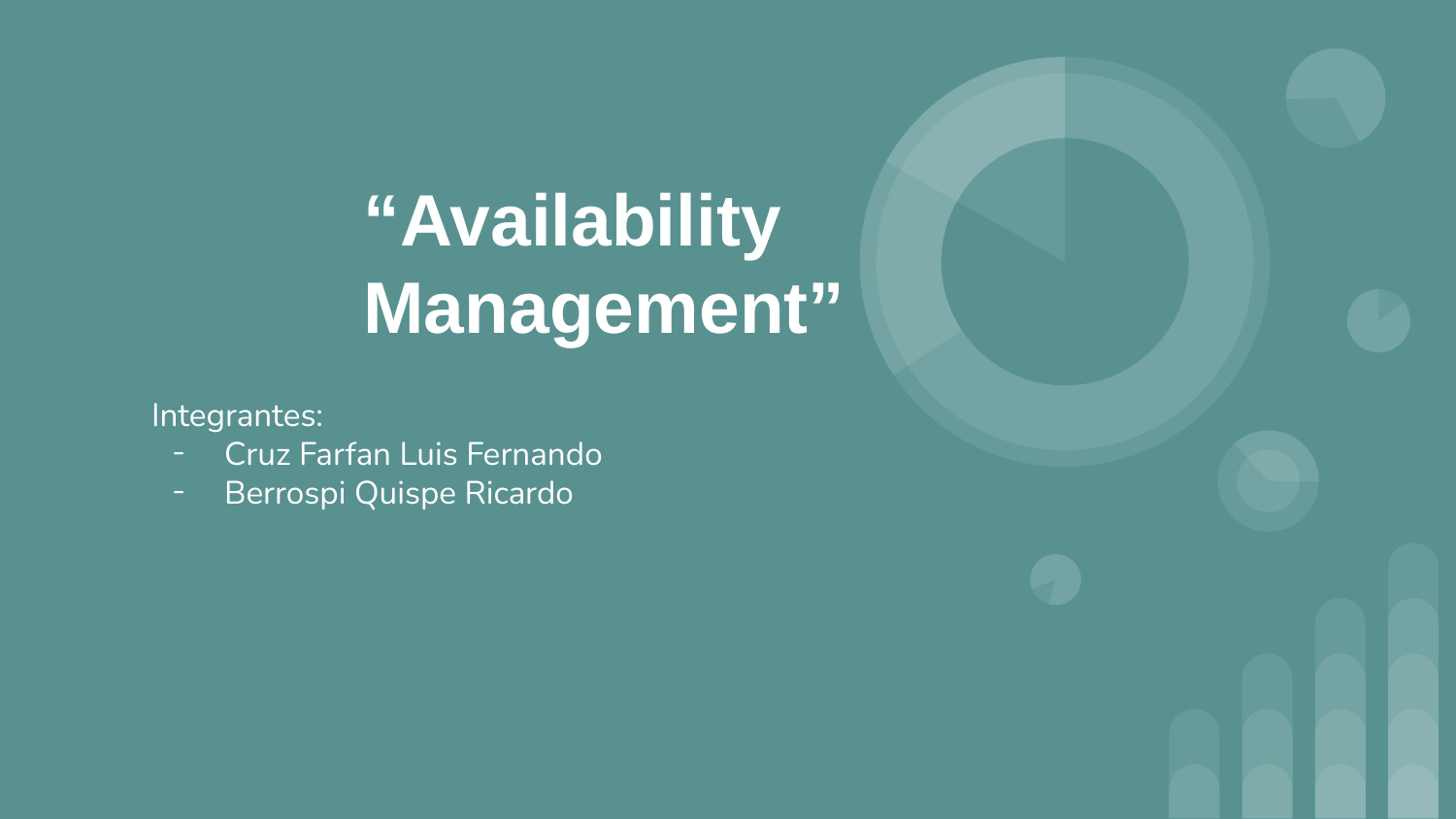

# “Availability Management”
Integrantes:
Cruz Farfan Luis Fernando
Berrospi Quispe Ricardo